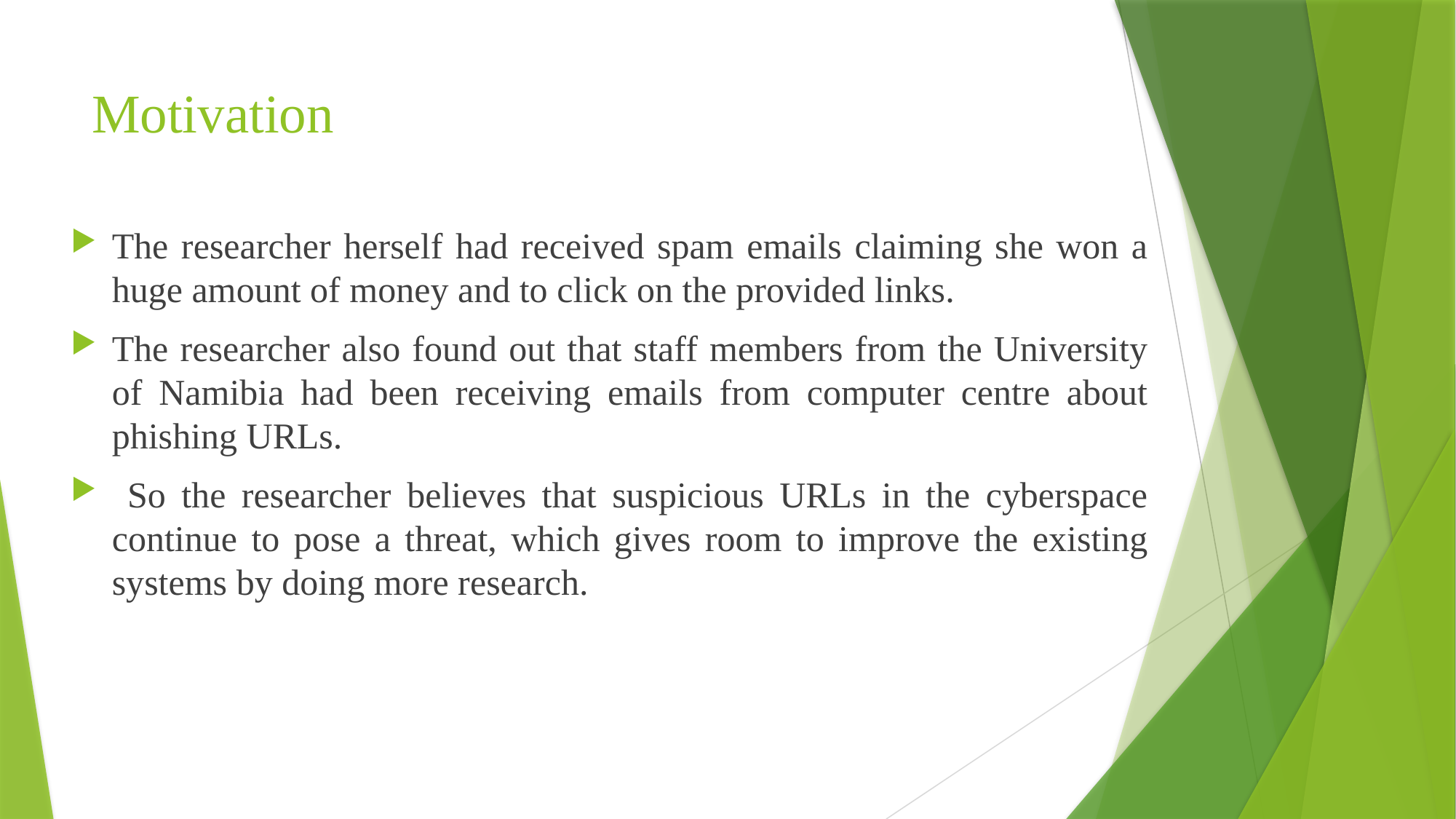

# Motivation
The researcher herself had received spam emails claiming she won a huge amount of money and to click on the provided links.
The researcher also found out that staff members from the University of Namibia had been receiving emails from computer centre about phishing URLs.
 So the researcher believes that suspicious URLs in the cyberspace continue to pose a threat, which gives room to improve the existing systems by doing more research.